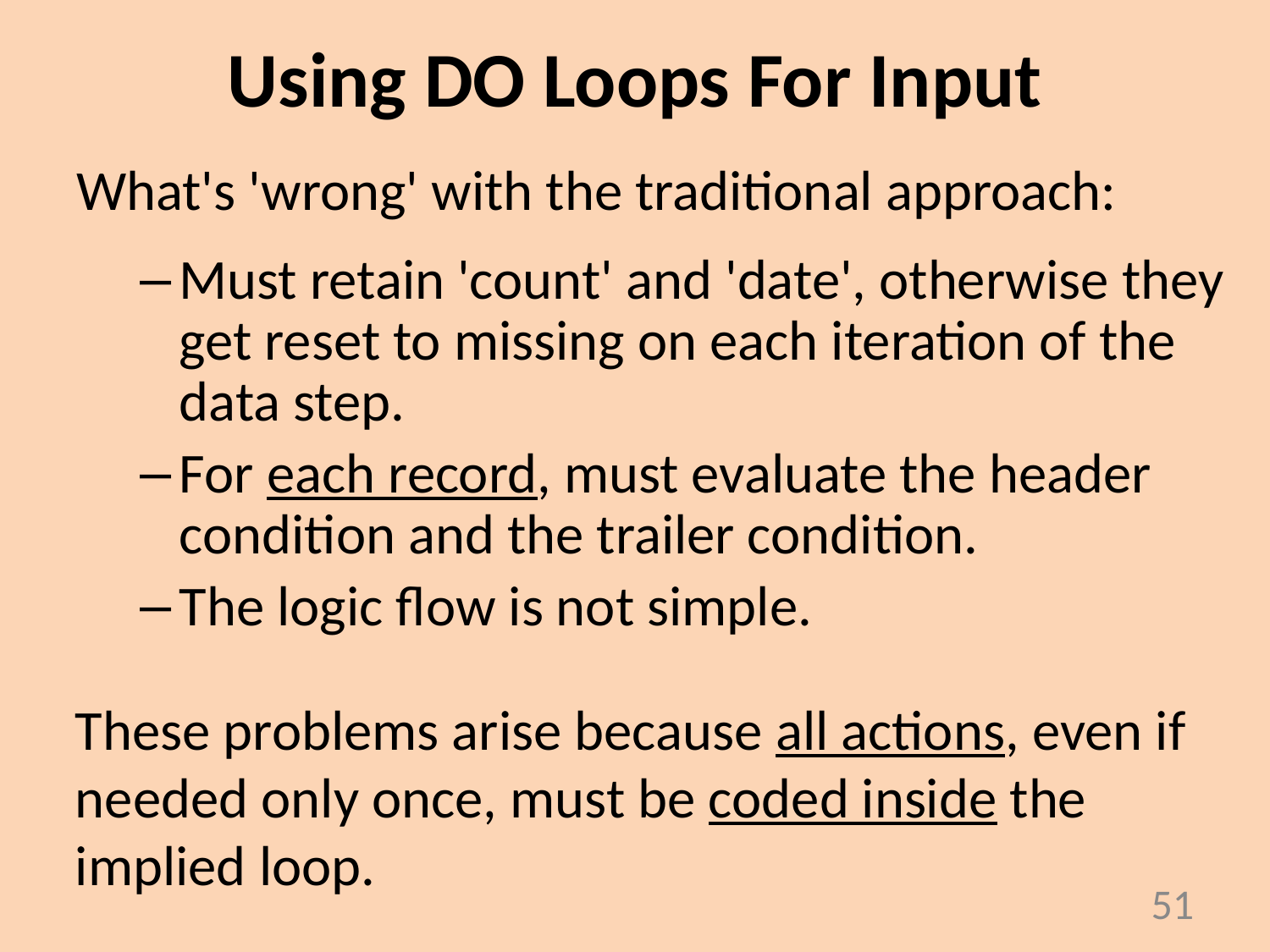

# Using DO Loops For Input
What's 'wrong' with the traditional approach:
Must retain 'count' and 'date', otherwise they get reset to missing on each iteration of the data step.
For each record, must evaluate the header condition and the trailer condition.
The logic flow is not simple.
These problems arise because all actions, even if needed only once, must be coded inside the implied loop.
51